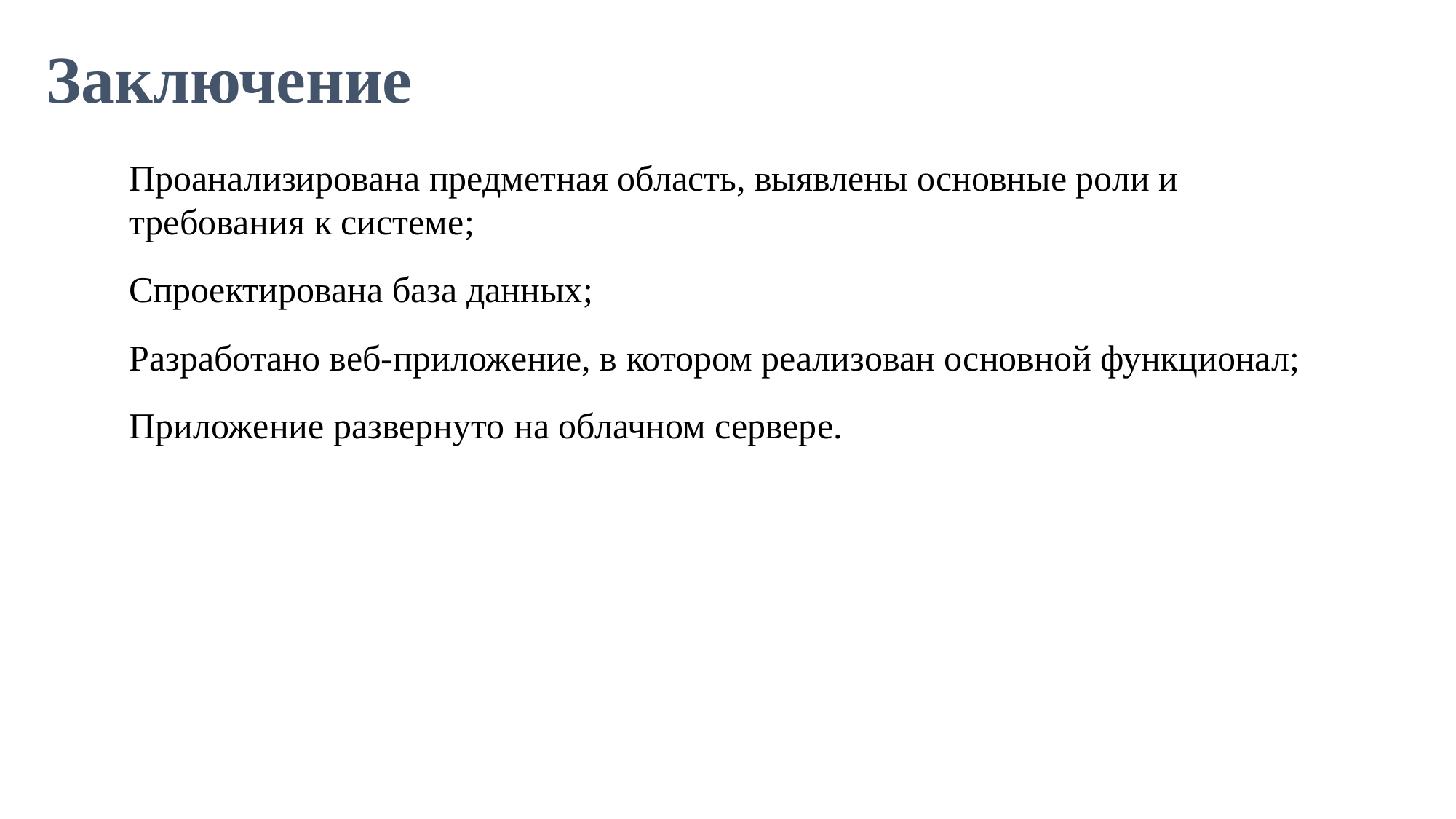

# Заключение
Проанализирована предметная область, выявлены основные роли и требования к системе;
Спроектирована база данных;
Разработано веб-приложение, в котором реализован основной функционал;
Приложение развернуто на облачном сервере.